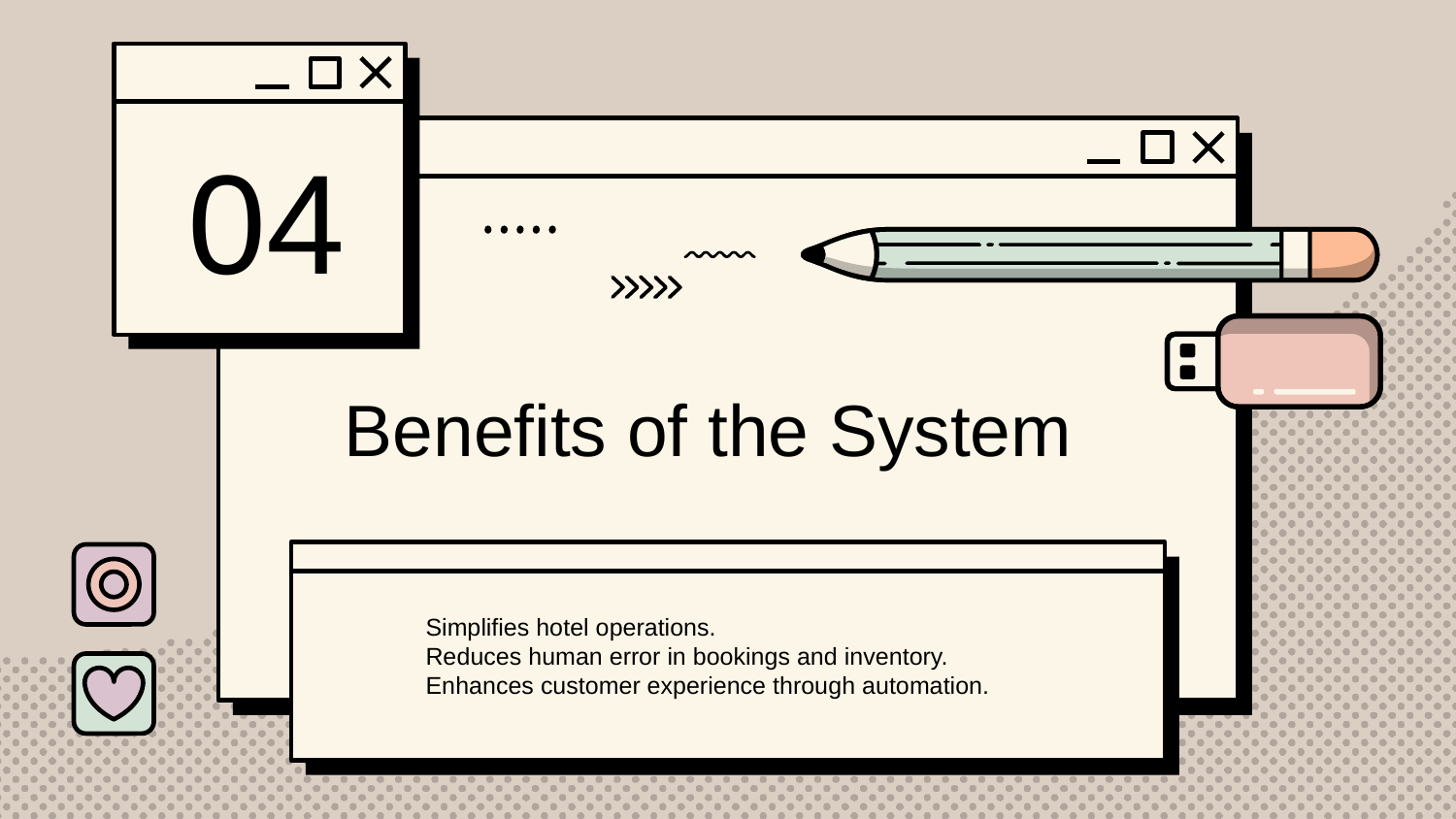

04

# Benefits of the System

Simplifies hotel operations.
Reduces human error in bookings and inventory.
Enhances customer experience through automation.